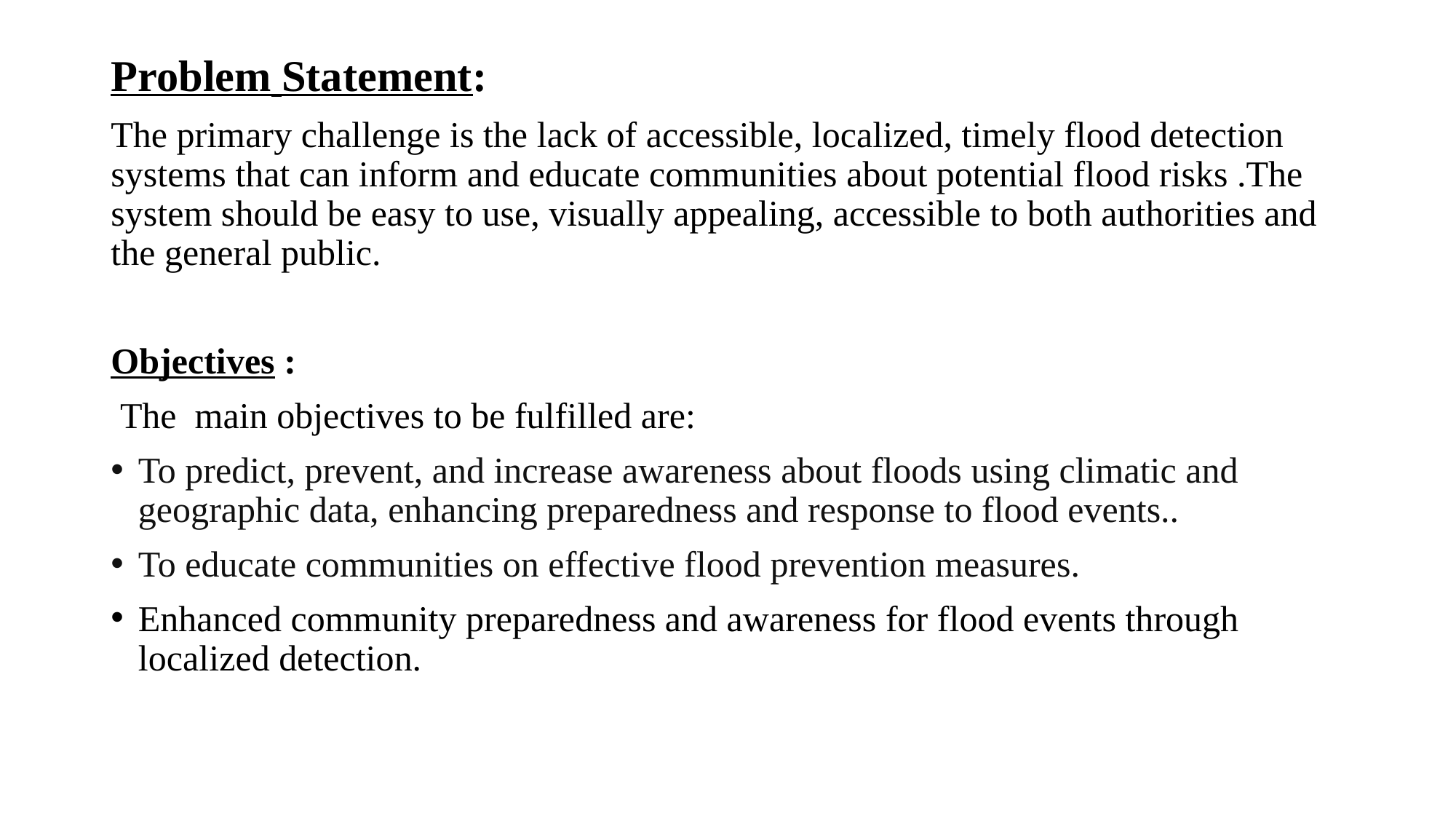

# Problem Statement:
The primary challenge is the lack of accessible, localized, timely flood detection systems that can inform and educate communities about potential flood risks .The system should be easy to use, visually appealing, accessible to both authorities and the general public.

Objectives :
 The  main objectives to be fulfilled are:
To predict, prevent, and increase awareness about floods using climatic and geographic data, enhancing preparedness and response to flood events..
To educate communities on effective flood prevention measures.
Enhanced community preparedness and awareness for flood events through localized detection.